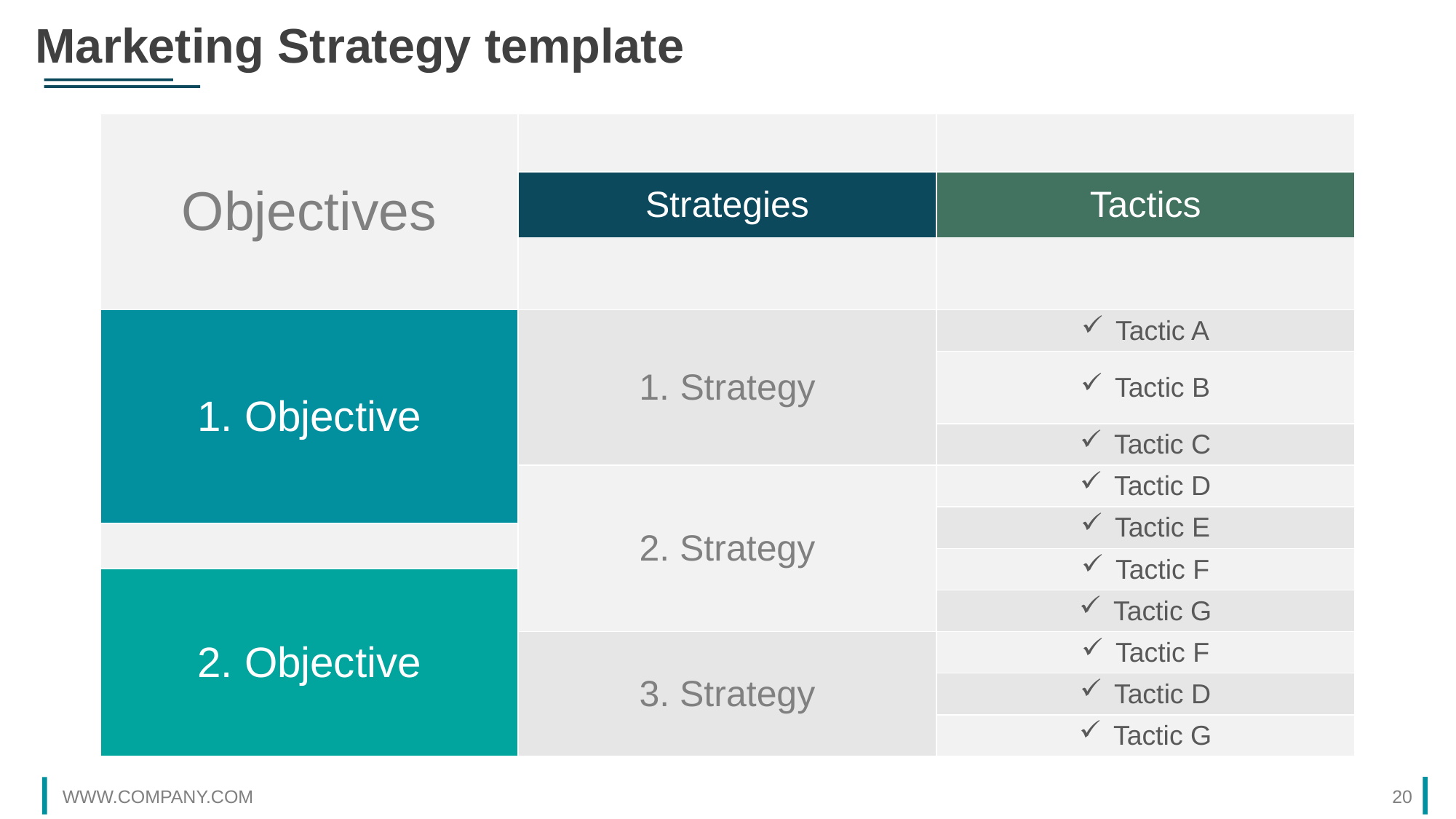

Marketing Strategy template
| Objectives |  |  |
| --- | --- | --- |
|  | Strategies | Tactics |
|  |  |  |
| 1. Objective | Strategy | Tactic A |
|  |  | Tactic B |
|  |  | Tactic C |
|  | 2. Strategy | Tactic D |
|  |  | Tactic E |
|  |  |  |
|  |  | Tactic F |
| 2. Objective |  |  |
|  |  | Tactic G |
|  | 3. Strategy | Tactic F |
|  |  | Tactic D |
|  |  | Tactic G |
WWW.COMPANY.COM
20